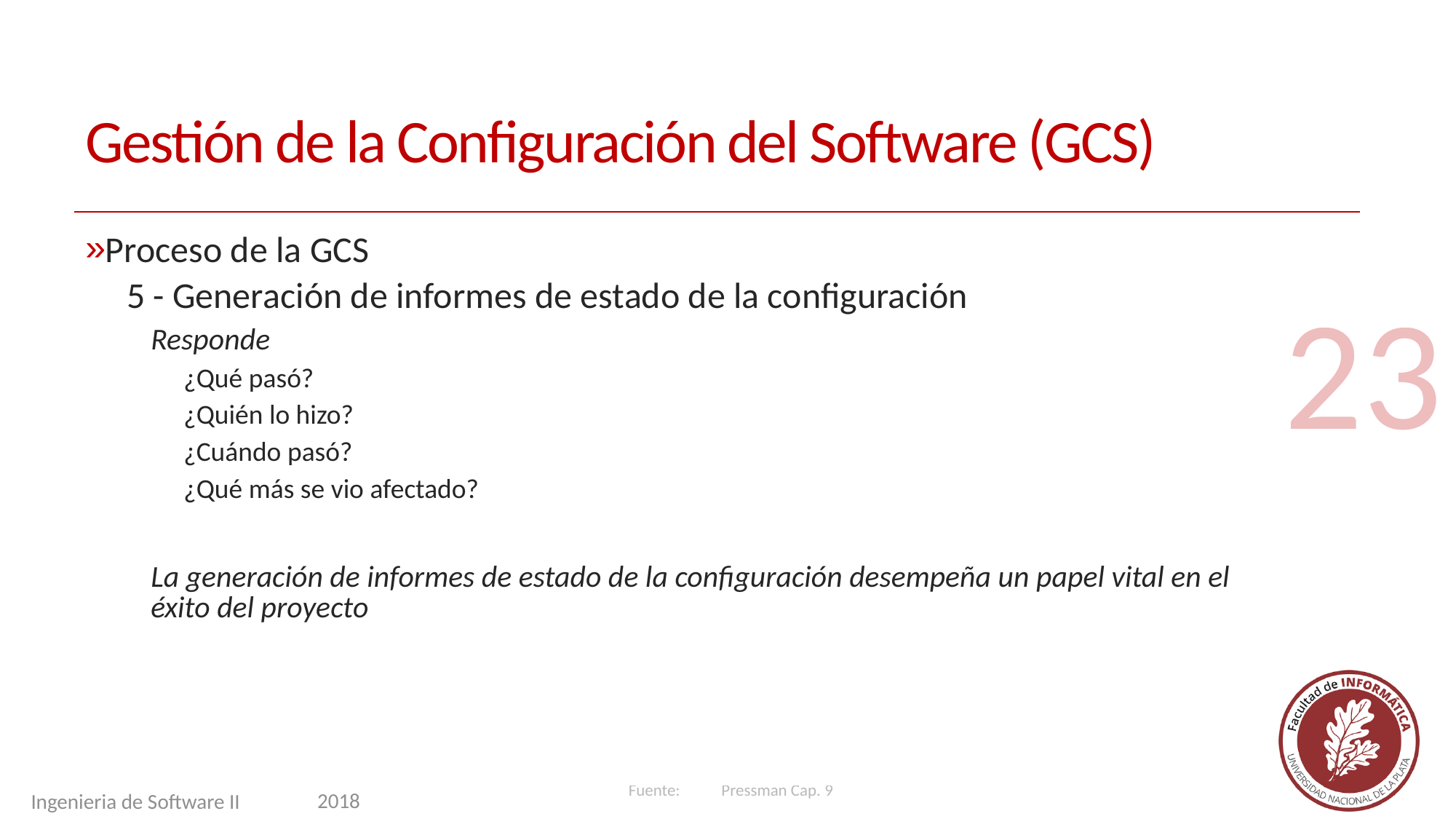

# Gestión de la Configuración del Software (GCS)
Proceso de la GCS
5 - Generación de informes de estado de la configuración
Responde
¿Qué pasó?
¿Quién lo hizo?
¿Cuándo pasó?
¿Qué más se vio afectado?

La generación de informes de estado de la configuración desempeña un papel vital en el éxito del proyecto

23
Pressman Cap. 9

2018
Ingenieria de Software II